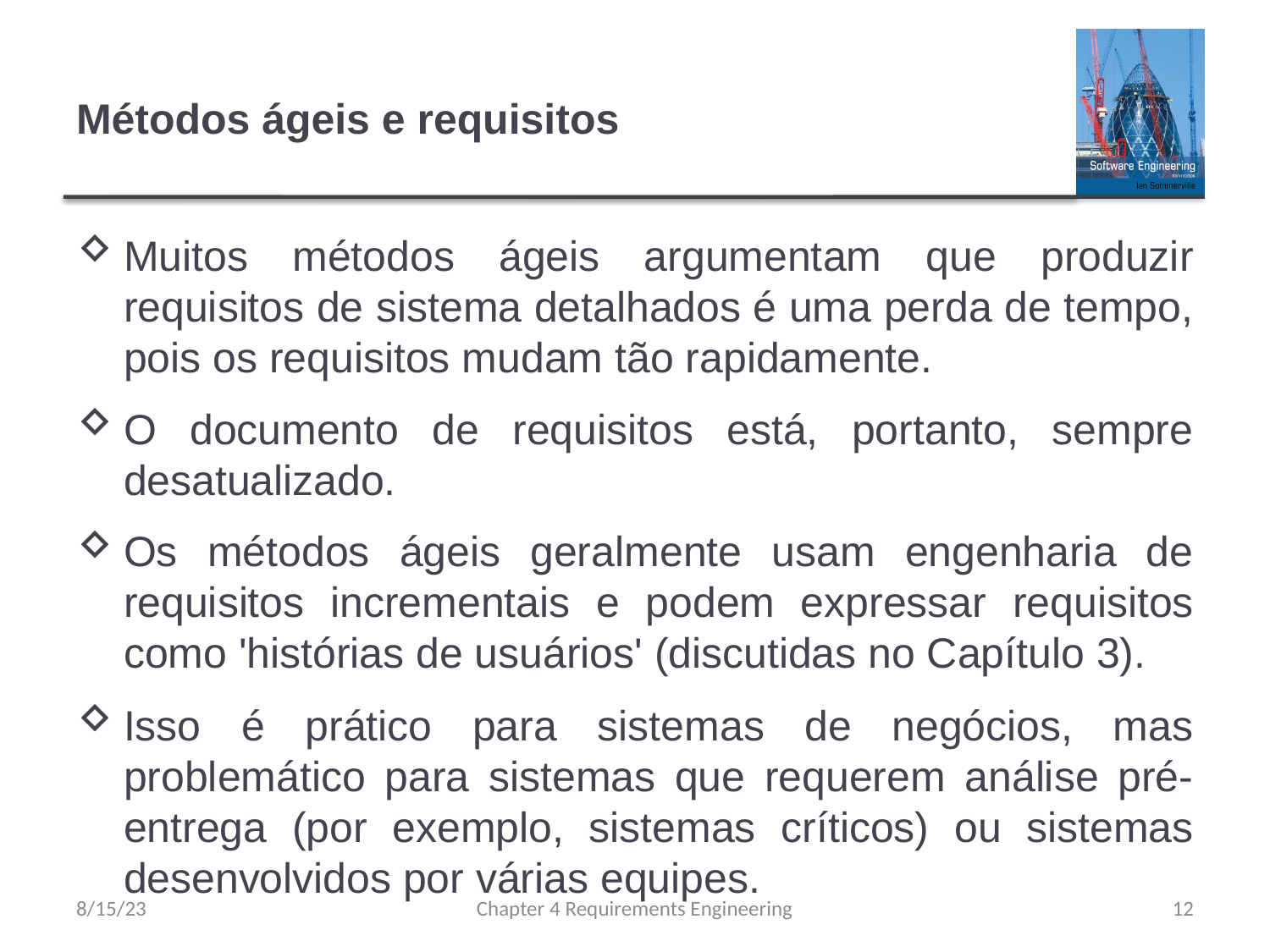

# Métodos ágeis e requisitos
Muitos métodos ágeis argumentam que produzir requisitos de sistema detalhados é uma perda de tempo, pois os requisitos mudam tão rapidamente.
O documento de requisitos está, portanto, sempre desatualizado.
Os métodos ágeis geralmente usam engenharia de requisitos incrementais e podem expressar requisitos como 'histórias de usuários' (discutidas no Capítulo 3).
Isso é prático para sistemas de negócios, mas problemático para sistemas que requerem análise pré-entrega (por exemplo, sistemas críticos) ou sistemas desenvolvidos por várias equipes.
8/15/23
Chapter 4 Requirements Engineering
12